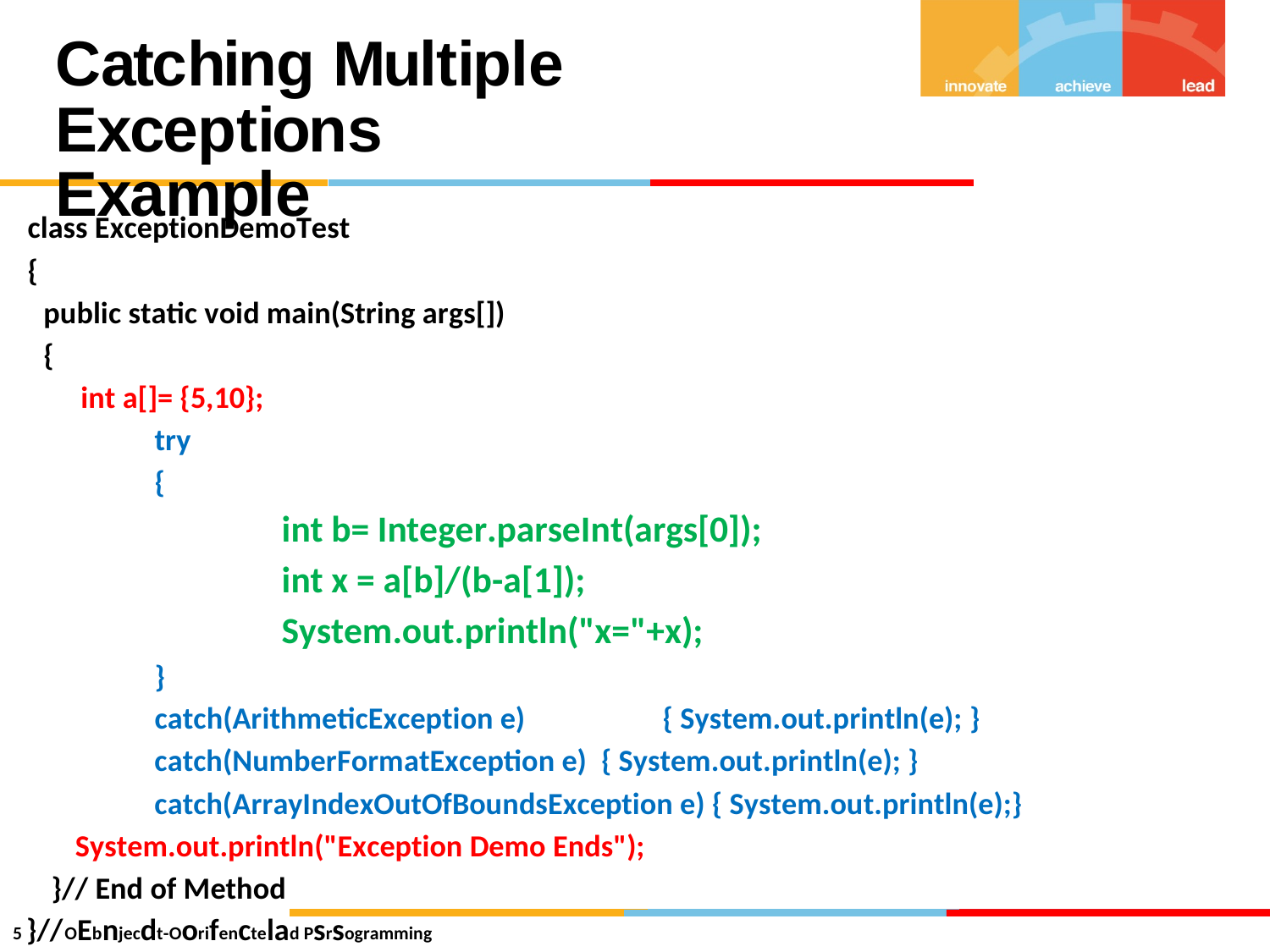

Catching Multiple Exceptions
Example

class ExceptionDemoTest
{
public static void main(String args[])
{
int a[]= {5,10};
try
{
int b= Integer.parseInt(args[0]);
int x = a[b]/(b-a[1]);
System.out.println("x="+x);
}
catch(ArithmeticException e)
{ System.out.println(e); }
catch(NumberFormatException e) { System.out.println(e); }
catch(ArrayIndexOutOfBoundsException e) { System.out.println(e);}
System.out.println("Exception Demo Ends");
}// End of Method

5 }//OEbnjecdt-Oorifenctelad Psrsogramming Using Java